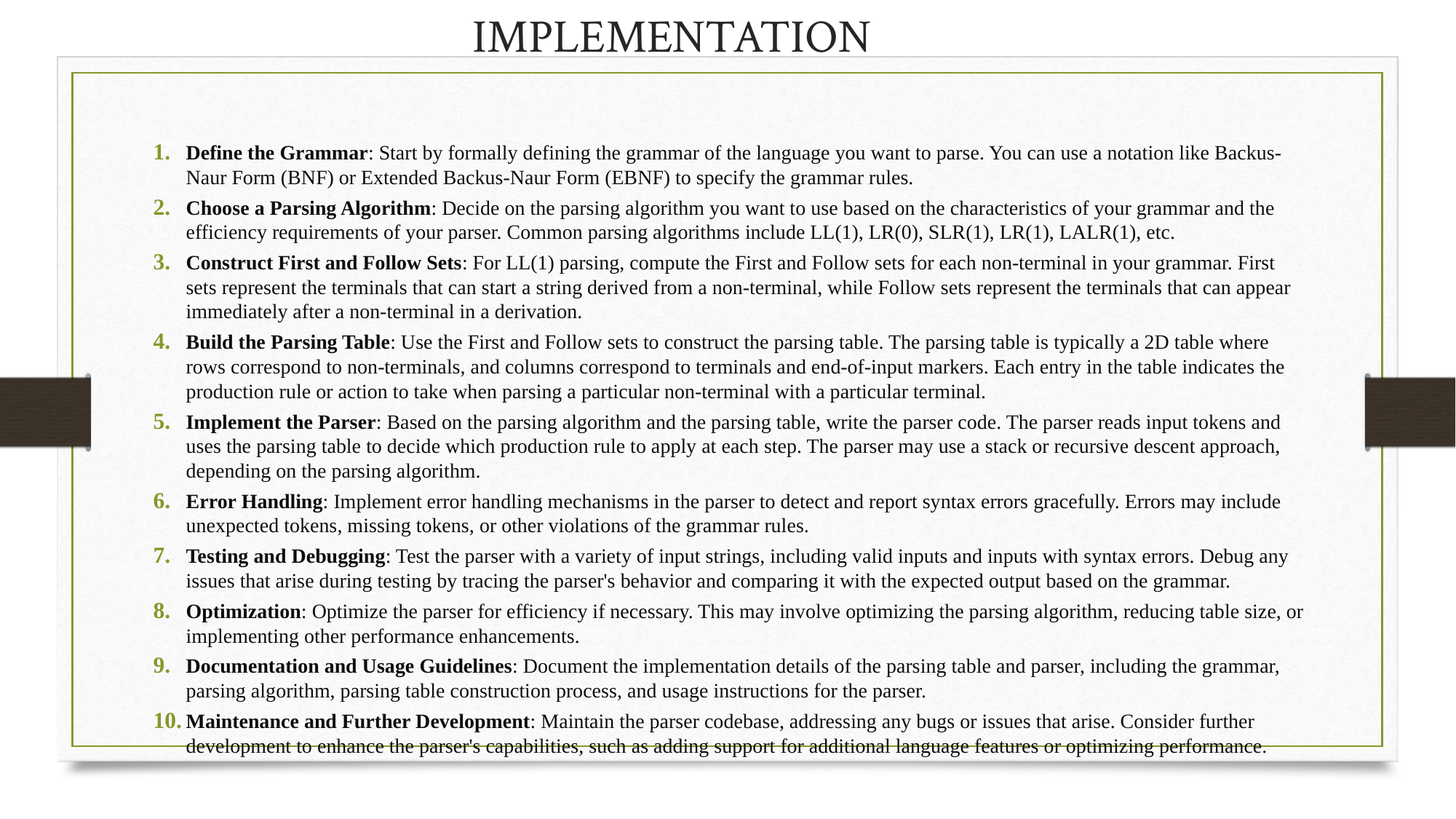

IMPLEMENTATION
Define the Grammar: Start by formally defining the grammar of the language you want to parse. You can use a notation like Backus-Naur Form (BNF) or Extended Backus-Naur Form (EBNF) to specify the grammar rules.
Choose a Parsing Algorithm: Decide on the parsing algorithm you want to use based on the characteristics of your grammar and the efficiency requirements of your parser. Common parsing algorithms include LL(1), LR(0), SLR(1), LR(1), LALR(1), etc.
Construct First and Follow Sets: For LL(1) parsing, compute the First and Follow sets for each non-terminal in your grammar. First sets represent the terminals that can start a string derived from a non-terminal, while Follow sets represent the terminals that can appear immediately after a non-terminal in a derivation.
Build the Parsing Table: Use the First and Follow sets to construct the parsing table. The parsing table is typically a 2D table where rows correspond to non-terminals, and columns correspond to terminals and end-of-input markers. Each entry in the table indicates the production rule or action to take when parsing a particular non-terminal with a particular terminal.
Implement the Parser: Based on the parsing algorithm and the parsing table, write the parser code. The parser reads input tokens and uses the parsing table to decide which production rule to apply at each step. The parser may use a stack or recursive descent approach, depending on the parsing algorithm.
Error Handling: Implement error handling mechanisms in the parser to detect and report syntax errors gracefully. Errors may include unexpected tokens, missing tokens, or other violations of the grammar rules.
Testing and Debugging: Test the parser with a variety of input strings, including valid inputs and inputs with syntax errors. Debug any issues that arise during testing by tracing the parser's behavior and comparing it with the expected output based on the grammar.
Optimization: Optimize the parser for efficiency if necessary. This may involve optimizing the parsing algorithm, reducing table size, or implementing other performance enhancements.
Documentation and Usage Guidelines: Document the implementation details of the parsing table and parser, including the grammar, parsing algorithm, parsing table construction process, and usage instructions for the parser.
Maintenance and Further Development: Maintain the parser codebase, addressing any bugs or issues that arise. Consider further development to enhance the parser's capabilities, such as adding support for additional language features or optimizing performance.